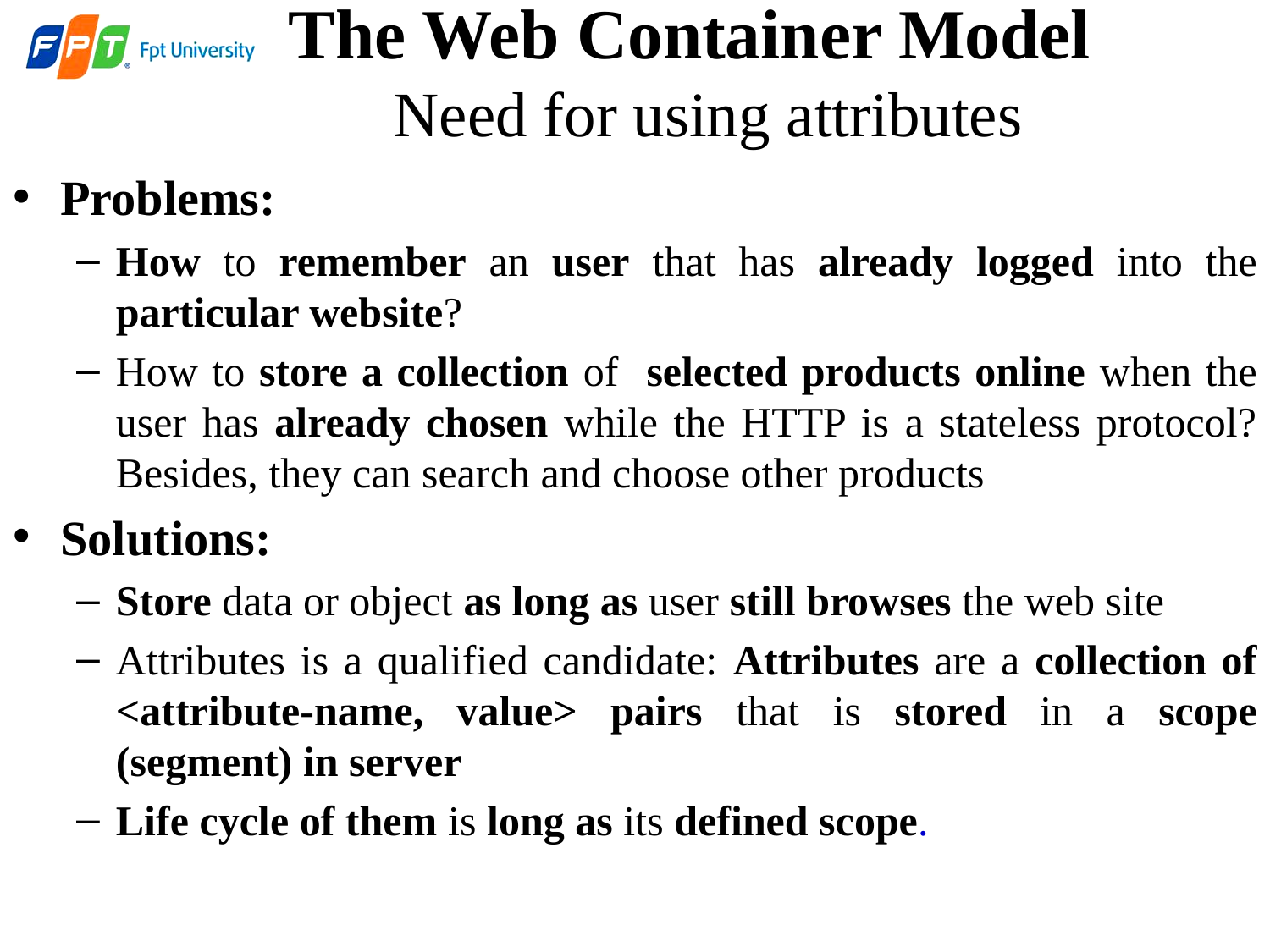

The Web Container Model
 Need for using attributes
Problems:
How to remember an user that has already logged into the particular website?
How to store a collection of  selected products online when the user has already chosen while the HTTP is a stateless protocol? Besides, they can search and choose other products
Solutions:
Store data or object as long as user still browses the web site
Attributes is a qualified candidate: Attributes are a collection of <attribute-name, value> pairs that is stored in a scope (segment) in server
Life cycle of them is long as its defined scope.